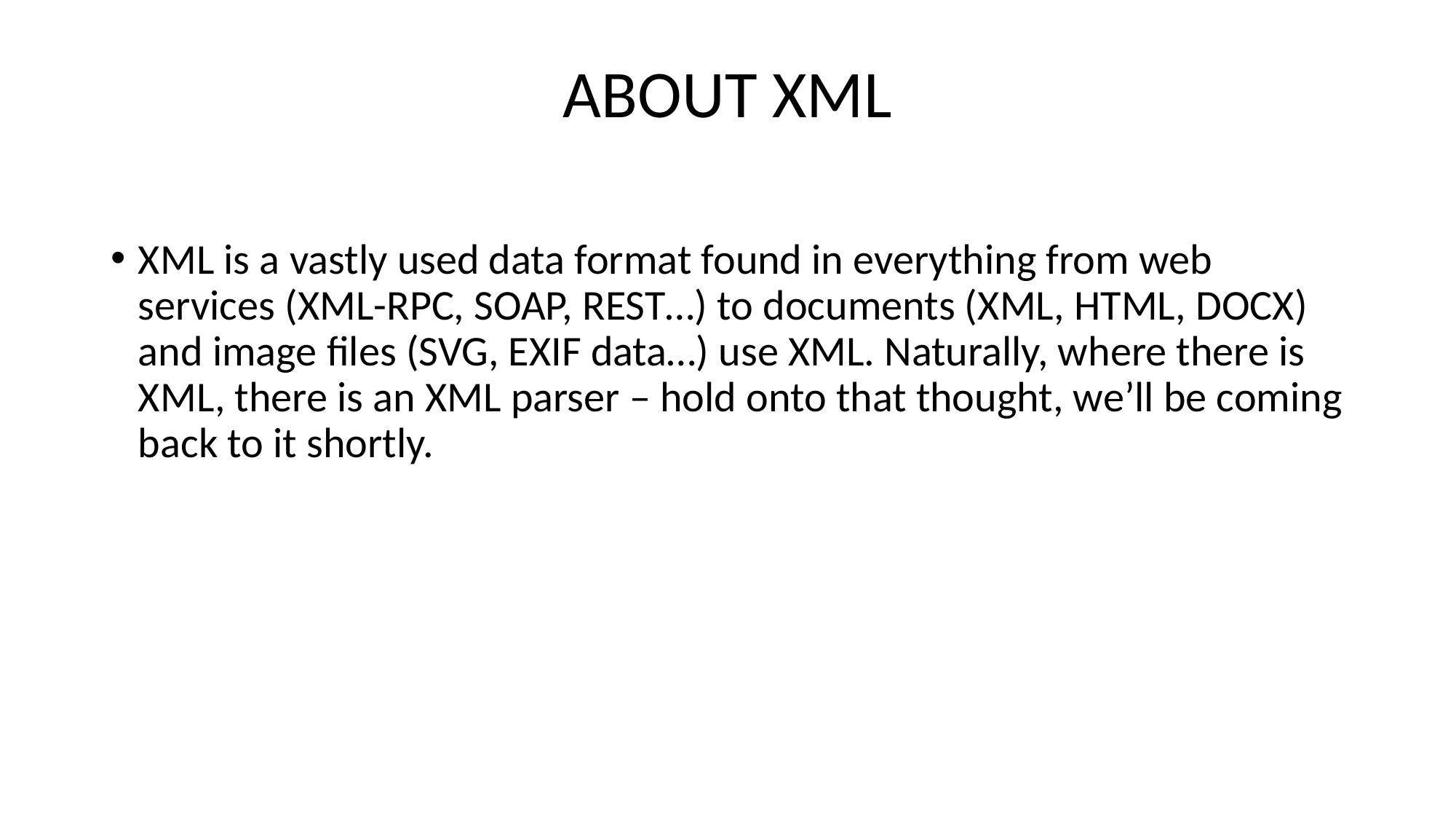

# ABOUT XML
XML is a vastly used data format found in everything from web services (XML-RPC, SOAP, REST…) to documents (XML, HTML, DOCX) and image files (SVG, EXIF data…) use XML. Naturally, where there is XML, there is an XML parser – hold onto that thought, we’ll be coming back to it shortly.